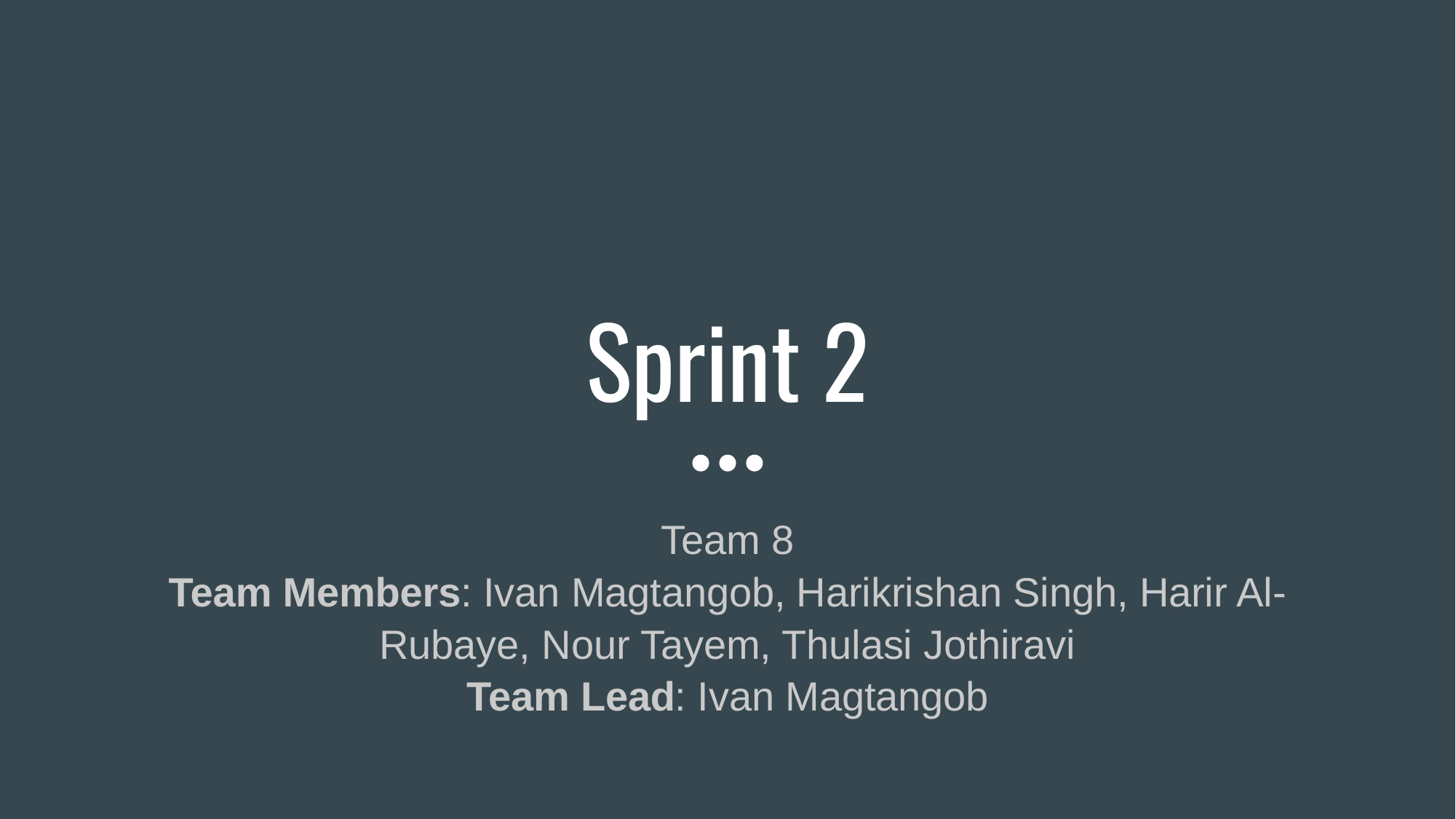

# Sprint 2
Team 8
Team Members: Ivan Magtangob, Harikrishan Singh, Harir Al-Rubaye, Nour Tayem, Thulasi Jothiravi
Team Lead: Ivan Magtangob